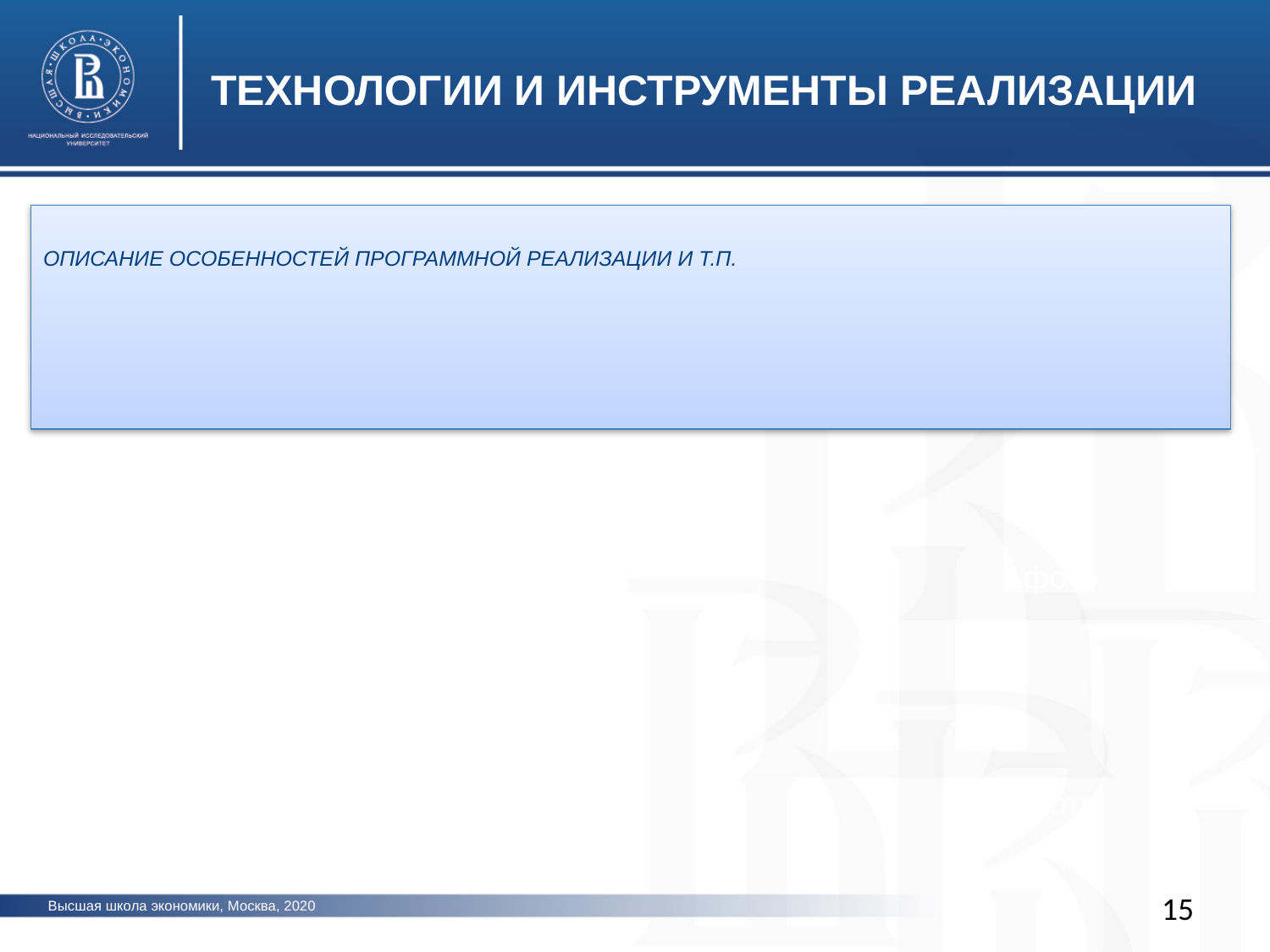

ТЕХНОЛОГИИ И ИНСТРУМЕНТЫ РЕАЛИЗАЦИИ

ОПИСАНИЕ ОСОБЕННОСТЕЙ ПРОГРАММНОЙ РЕАЛИЗАЦИИ И Т.П.

фото
фото
фото
15
Высшая школа экономики, Москва, 2020